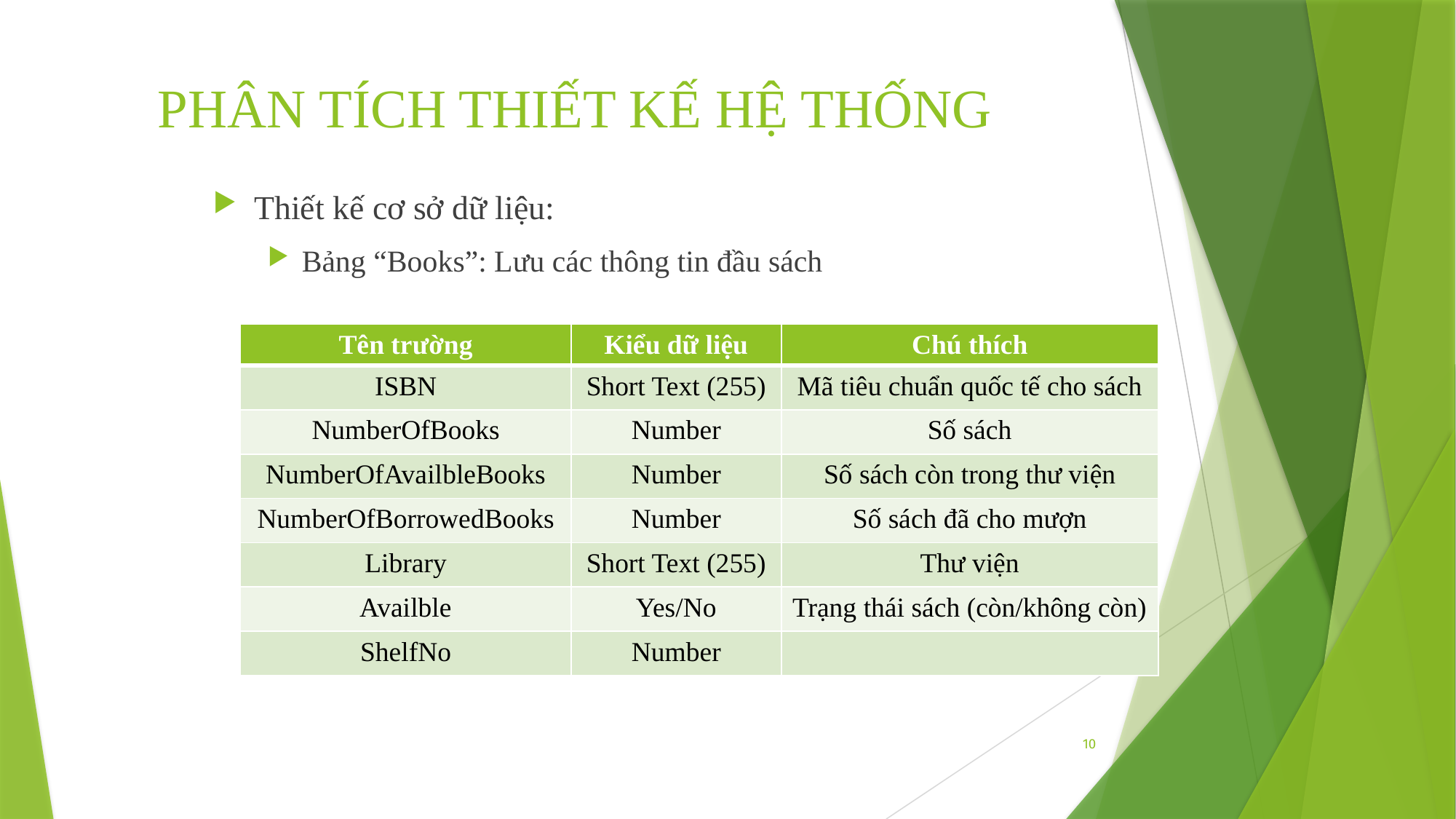

# PHÂN TÍCH THIẾT KẾ HỆ THỐNG
Thiết kế cơ sở dữ liệu:
Bảng “Books”: Lưu các thông tin đầu sách

| Tên trường | Kiểu dữ liệu | Chú thích |
| --- | --- | --- |
| ISBN | Short Text (255) | Mã tiêu chuẩn quốc tế cho sách |
| NumberOfBooks | Number | Số sách |
| NumberOfAvailbleBooks | Number | Số sách còn trong thư viện |
| NumberOfBorrowedBooks | Number | Số sách đã cho mượn |
| Library | Short Text (255) | Thư viện |
| Availble | Yes/No | Trạng thái sách (còn/không còn) |
| ShelfNo | Number |  |
10